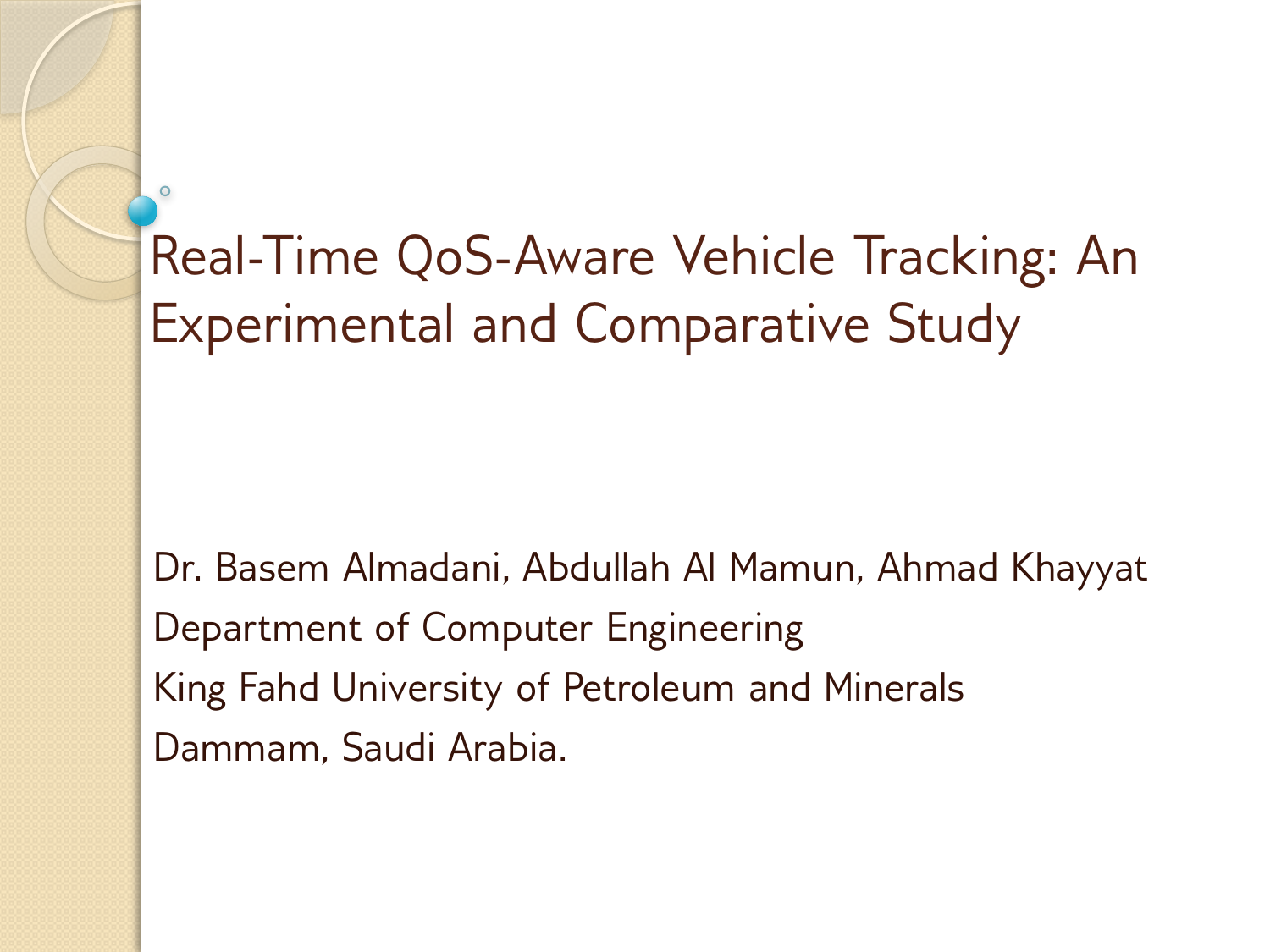

# Real-Time QoS-Aware Vehicle Tracking: An Experimental and Comparative Study
Dr. Basem Almadani, Abdullah Al Mamun, Ahmad Khayyat
Department of Computer Engineering
King Fahd University of Petroleum and Minerals
Dammam, Saudi Arabia.